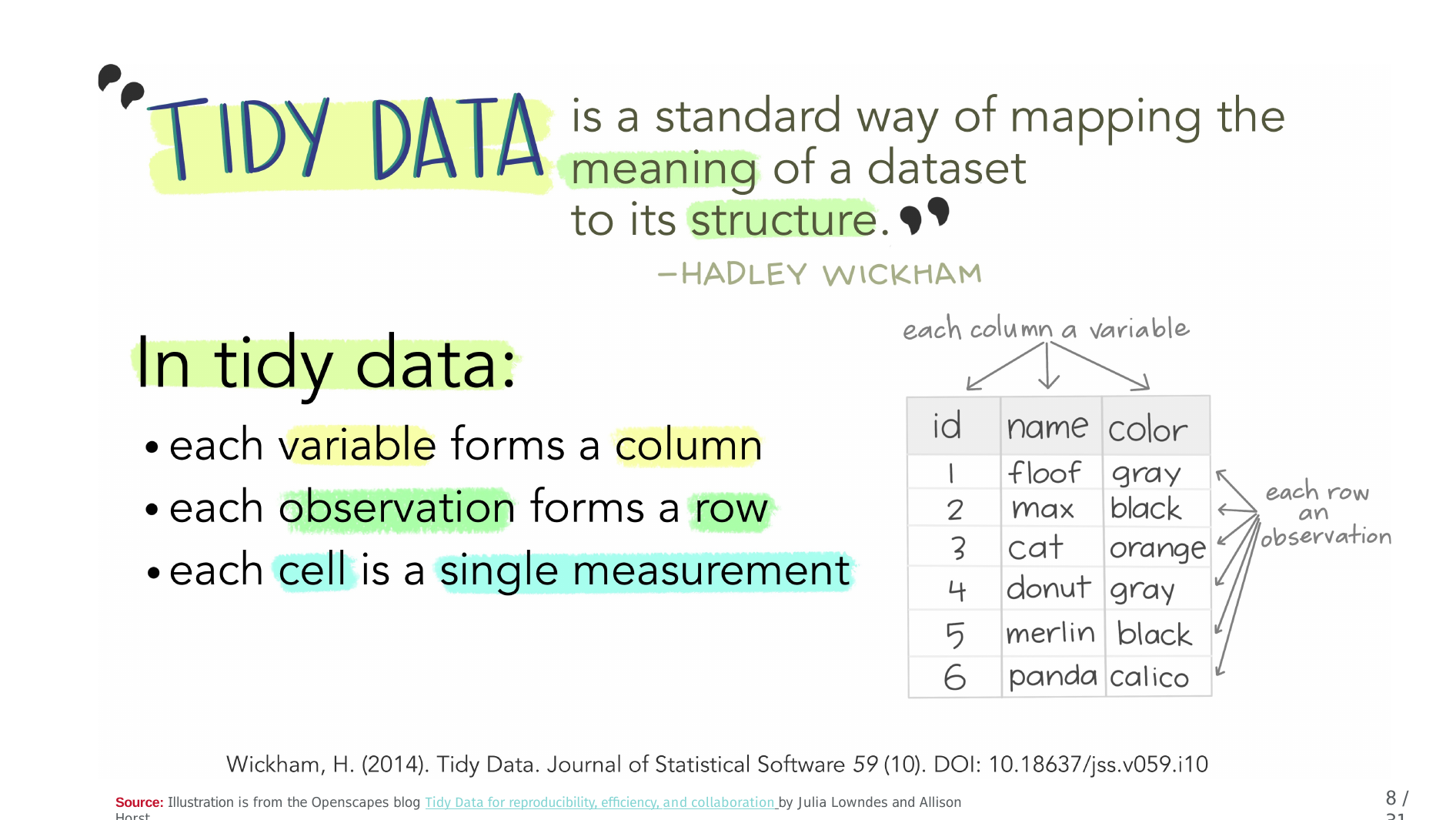

8 / 31
Source: Illustration is from the Openscapes blog Tidy Data for reproducibility, efficiency, and collaboration by Julia Lowndes and Allison Horst